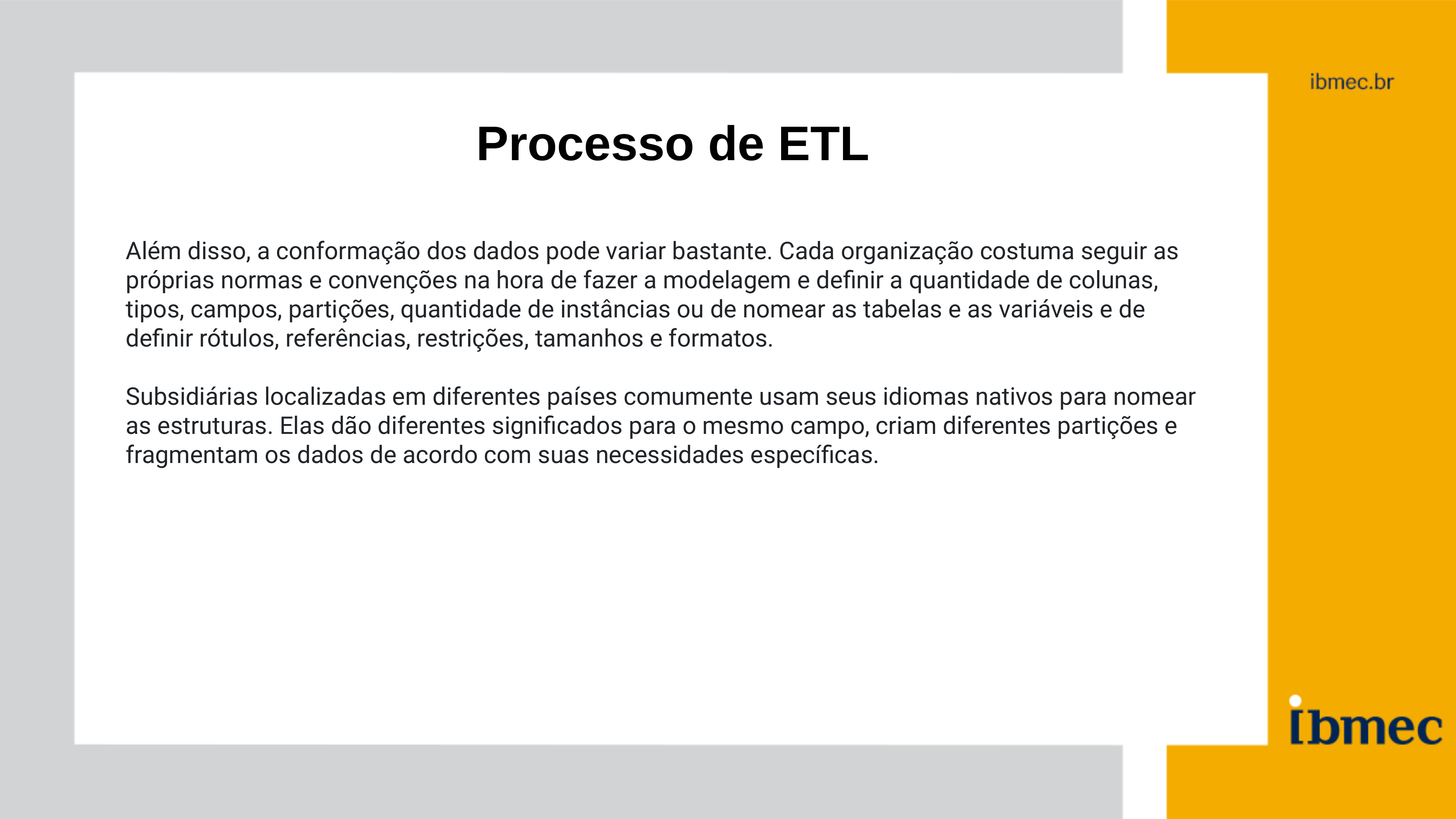

Processo de ETL
Além disso, a conformação dos dados pode variar bastante. Cada organização costuma seguir as próprias normas e convenções na hora de fazer a modelagem e definir a quantidade de colunas, tipos, campos, partições, quantidade de instâncias ou de nomear as tabelas e as variáveis e de definir rótulos, referências, restrições, tamanhos e formatos.

Subsidiárias localizadas em diferentes países comumente usam seus idiomas nativos para nomear as estruturas. Elas dão diferentes significados para o mesmo campo, criam diferentes partições e fragmentam os dados de acordo com suas necessidades específicas.